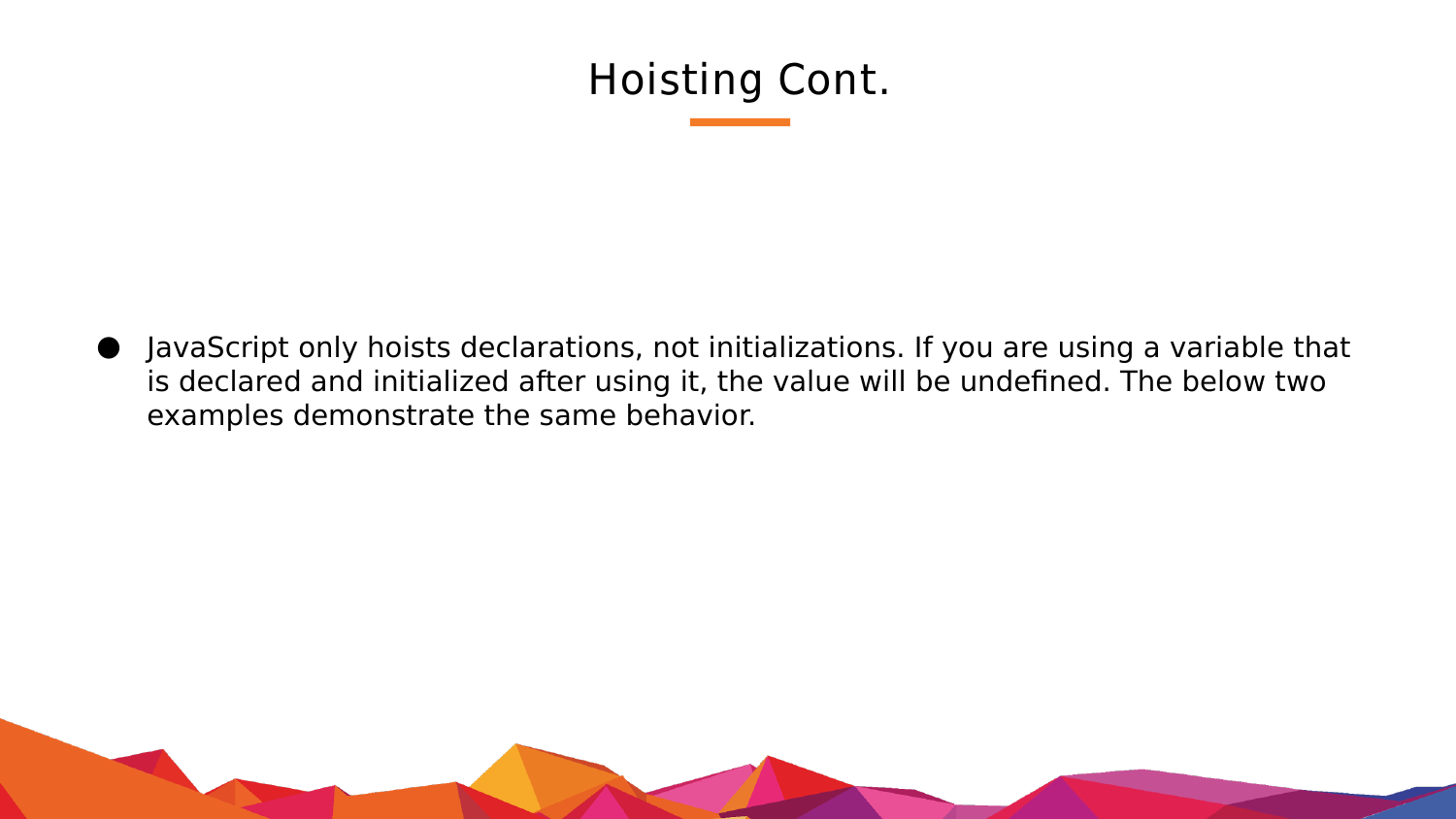

# Hoisting Cont.
JavaScript only hoists declarations, not initializations. If you are using a variable that is declared and initialized after using it, the value will be undefined. The below two examples demonstrate the same behavior.